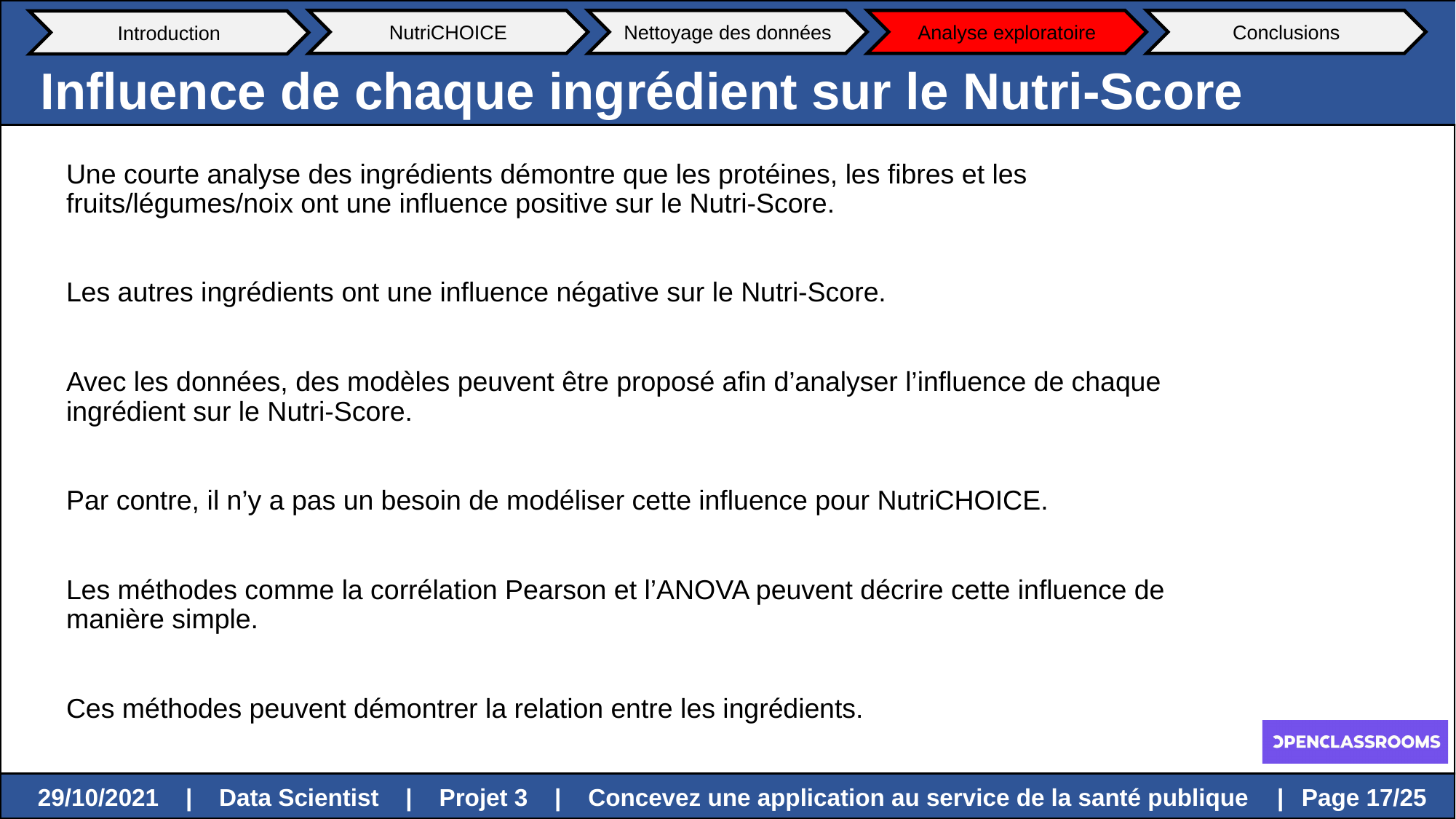

NutriCHOICE
Nettoyage des données
Analyse exploratoire
Conclusions
Introduction
Influence de chaque ingrédient sur le Nutri-Score
Une courte analyse des ingrédients démontre que les protéines, les fibres et les fruits/légumes/noix ont une influence positive sur le Nutri-Score.

Les autres ingrédients ont une influence négative sur le Nutri-Score.

Avec les données, des modèles peuvent être proposé afin d’analyser l’influence de chaque ingrédient sur le Nutri-Score.

Par contre, il n’y a pas un besoin de modéliser cette influence pour NutriCHOICE.

Les méthodes comme la corrélation Pearson et l’ANOVA peuvent décrire cette influence de manière simple.

Ces méthodes peuvent démontrer la relation entre les ingrédients.
     Page 17/25